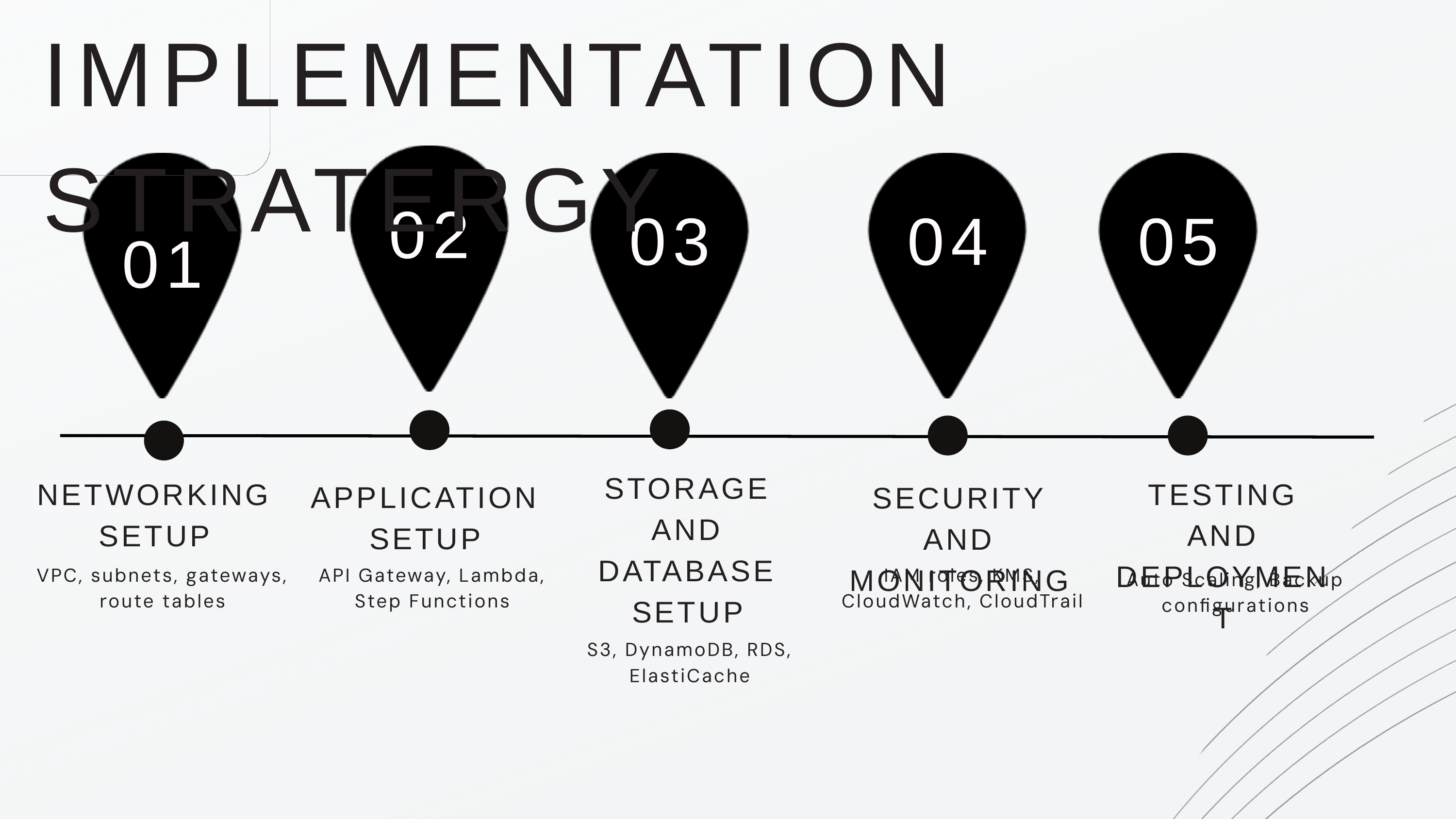

IMPLEMENTATION STRATERGY

02
03
04
05
01

STORAGE AND DATABASE SETUP
TESTING AND DEPLOYMENT
NETWORKING SETUP
APPLICATION SETUP
SECURITY AND MONITORING
VPC, subnets, gateways, route tables
API Gateway, Lambda, Step Functions
IAM roles, KMS, CloudWatch, CloudTrail
Auto Scaling, Backup configurations
S3, DynamoDB, RDS, ElastiCache